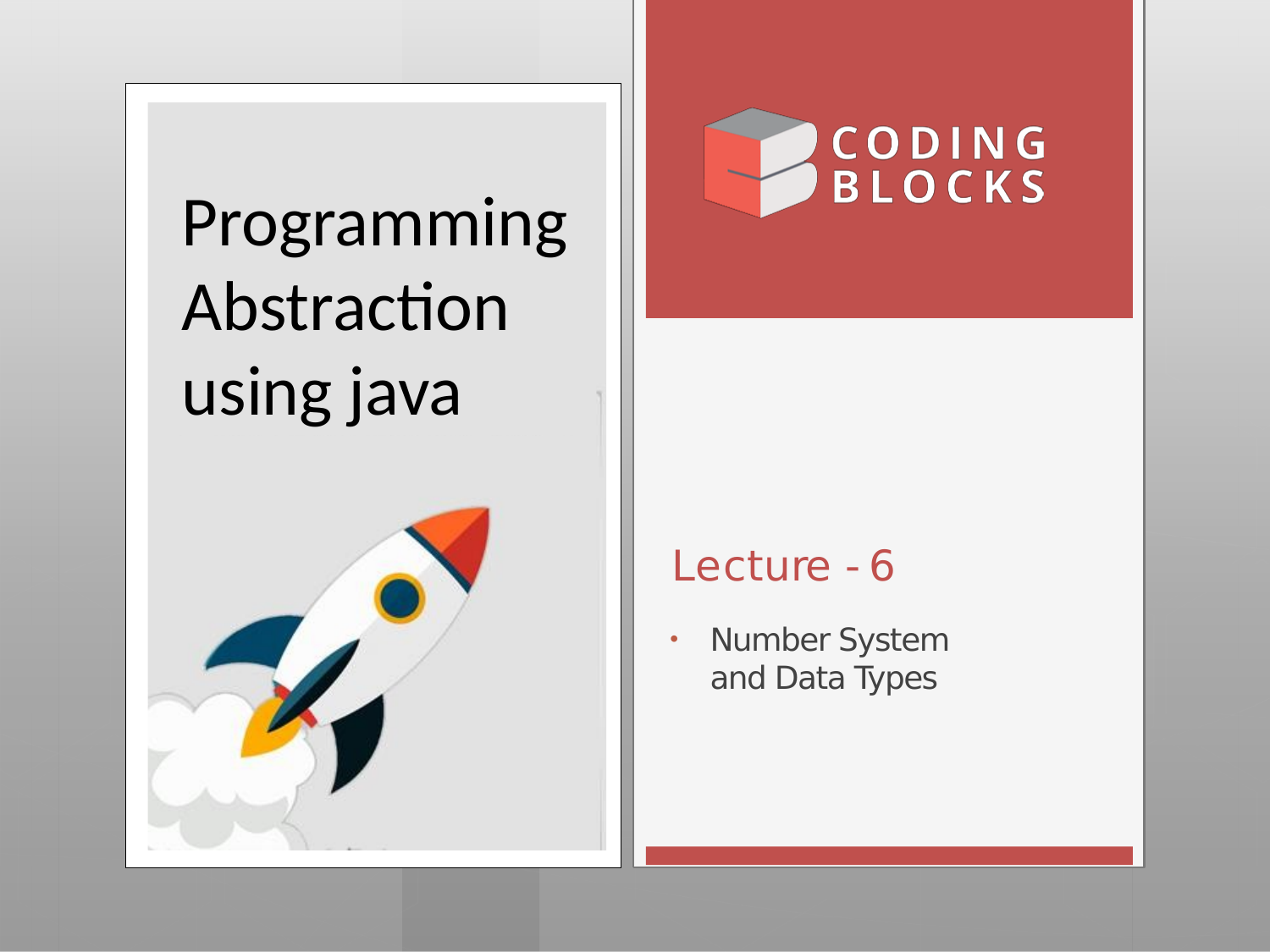

Programming Abstraction using java
# Lecture - 6
Number System and Data Types